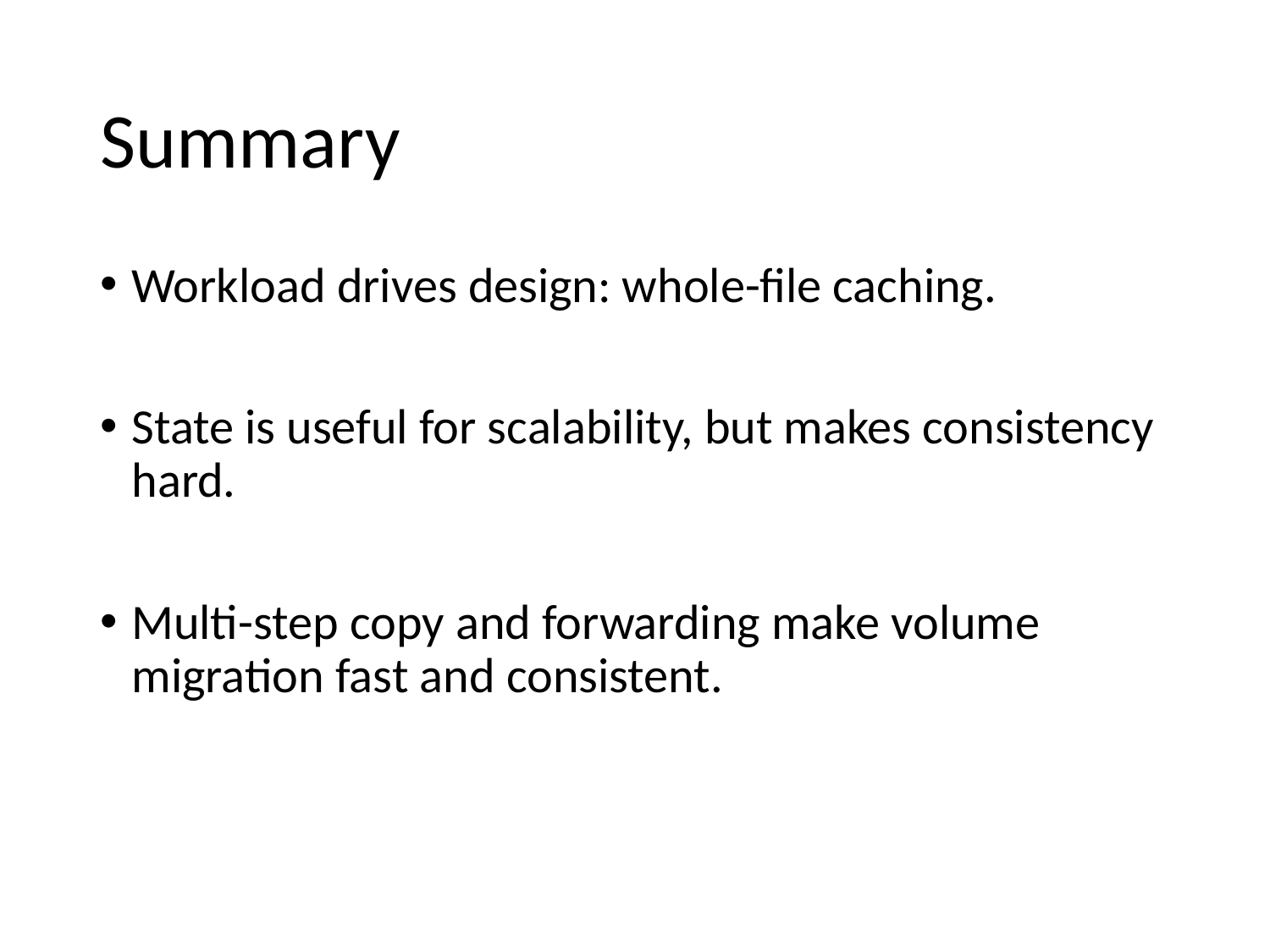

# Summary
Workload drives design: whole-file caching.

State is useful for scalability, but makes consistency hard.

Multi-step copy and forwarding make volume migration fast and consistent.